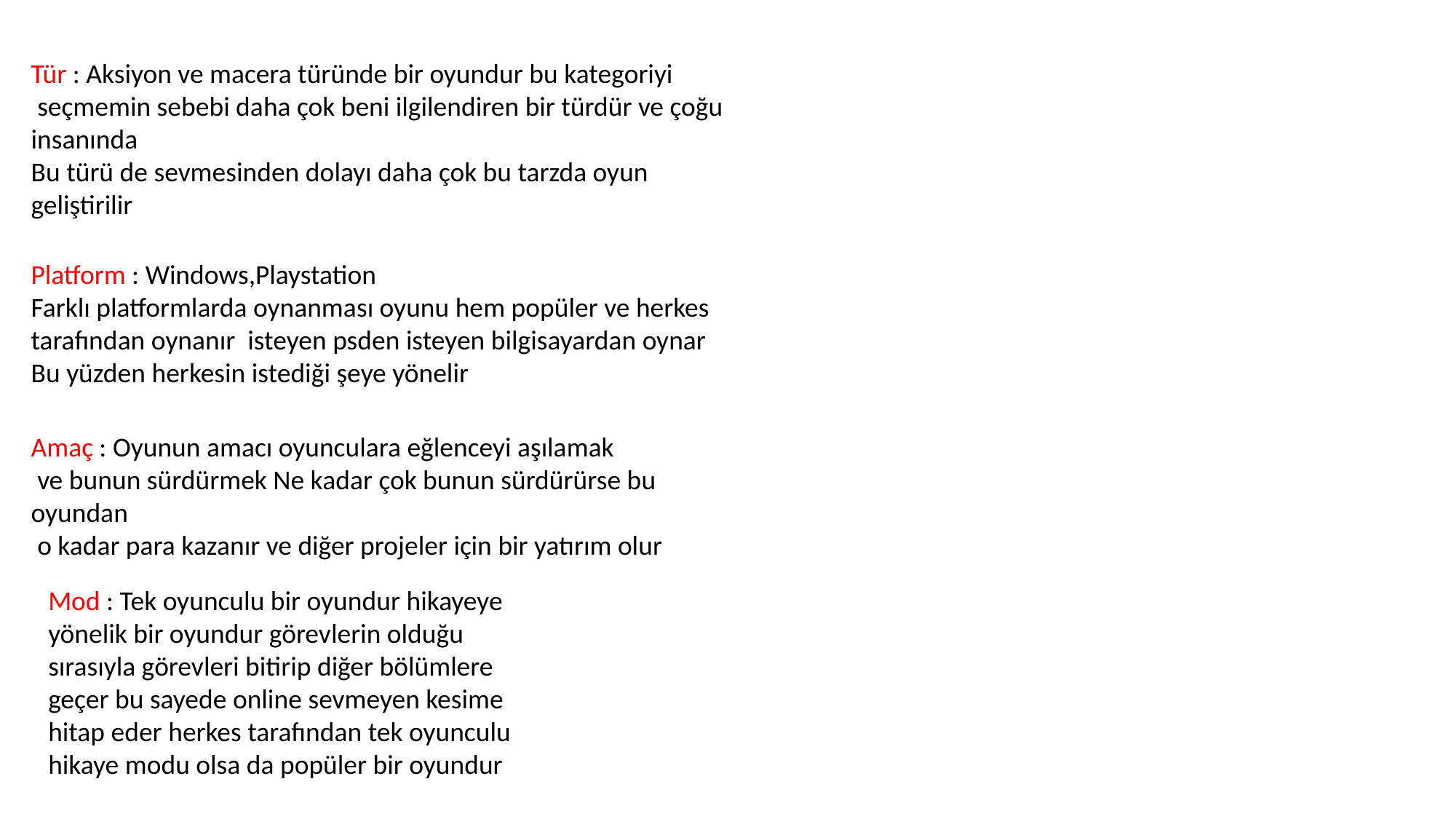

Tür : Aksiyon ve macera türünde bir oyundur bu kategoriyi
 seçmemin sebebi daha çok beni ilgilendiren bir türdür ve çoğu insanında
Bu türü de sevmesinden dolayı daha çok bu tarzda oyun geliştirilir
Platform : Windows,Playstation
Farklı platformlarda oynanması oyunu hem popüler ve herkes tarafından oynanır  isteyen psden isteyen bilgisayardan oynar
Bu yüzden herkesin istediği şeye yönelir
Amaç : Oyunun amacı oyunculara eğlenceyi aşılamak
 ve bunun sürdürmek Ne kadar çok bunun sürdürürse bu oyundan
 o kadar para kazanır ve diğer projeler için bir yatırım olur
Mod : Tek oyunculu bir oyundur hikayeye yönelik bir oyundur görevlerin olduğu sırasıyla görevleri bitirip diğer bölümlere geçer bu sayede online sevmeyen kesime hitap eder herkes tarafından tek oyunculu hikaye modu olsa da popüler bir oyundur